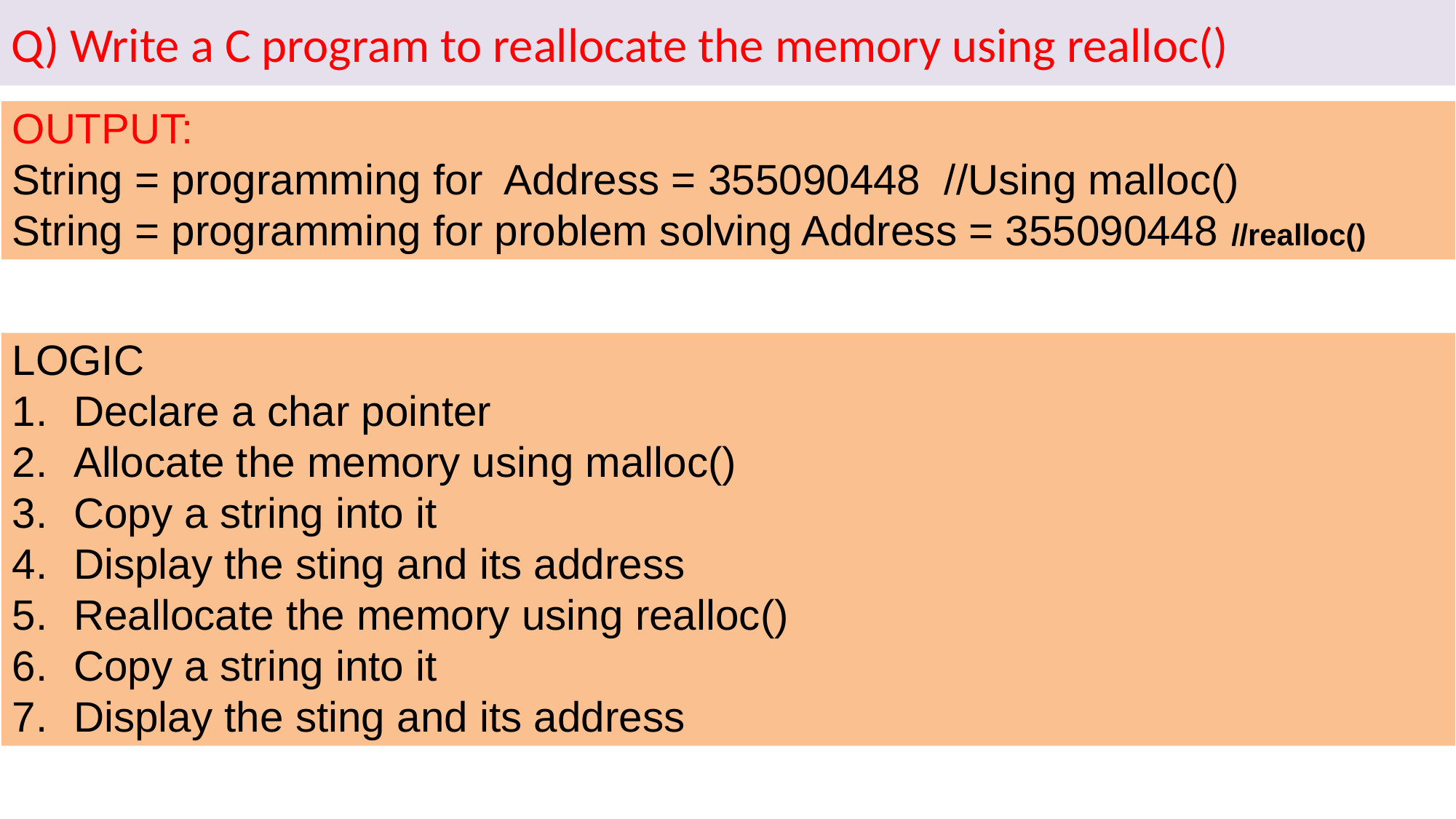

# Q) Write a C program to reallocate the memory using realloc()
OUTPUT:
String = programming for  Address = 355090448  //Using malloc()
String = programming for problem solving Address = 355090448 //realloc()
LOGIC
Declare a char pointer
Allocate the memory using malloc()
Copy a string into it
Display the sting and its address
Reallocate the memory using realloc()
Copy a string into it
Display the sting and its address